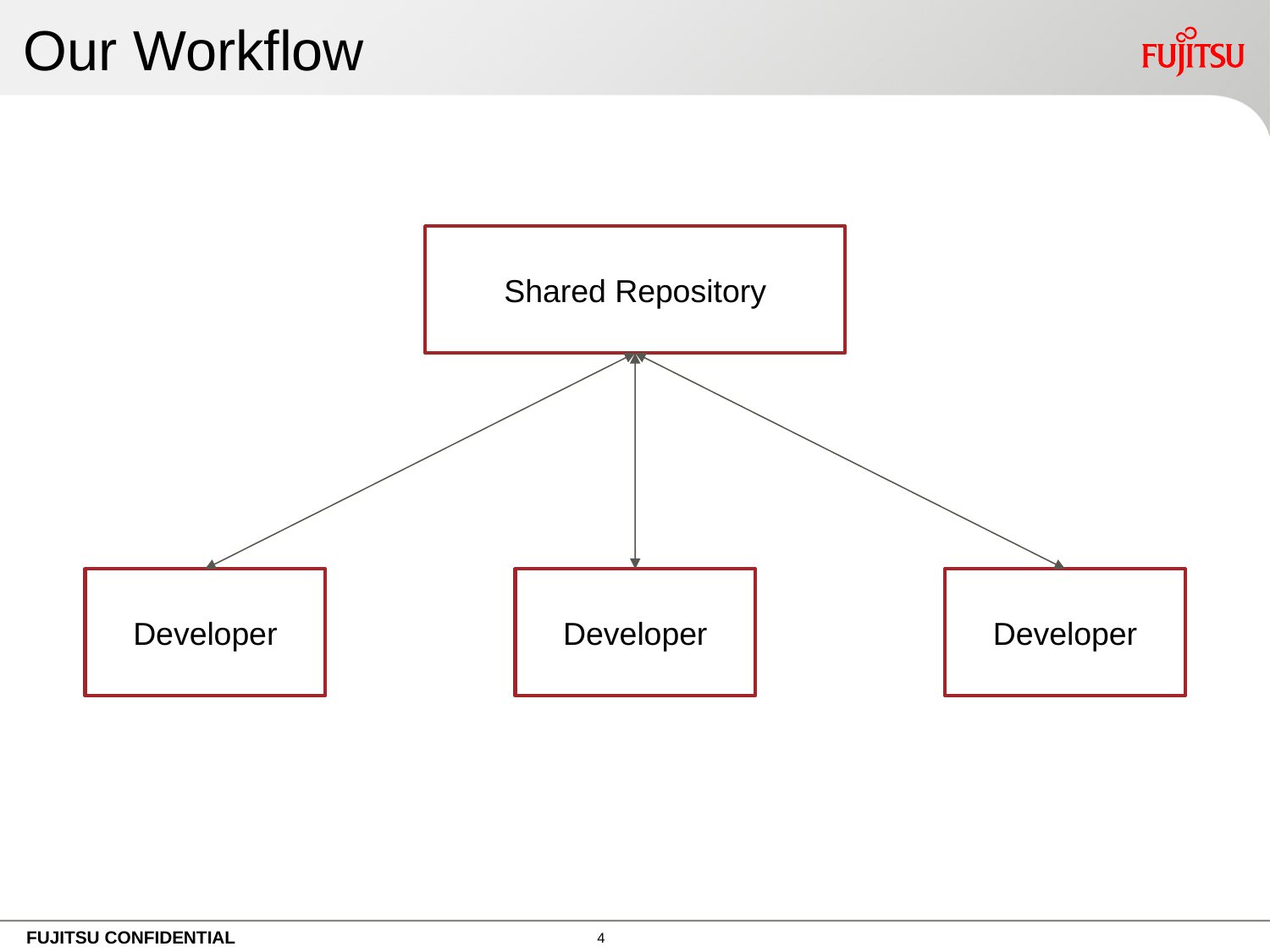

# Our Workflow
Shared Repository
Developer
Developer
Developer
4